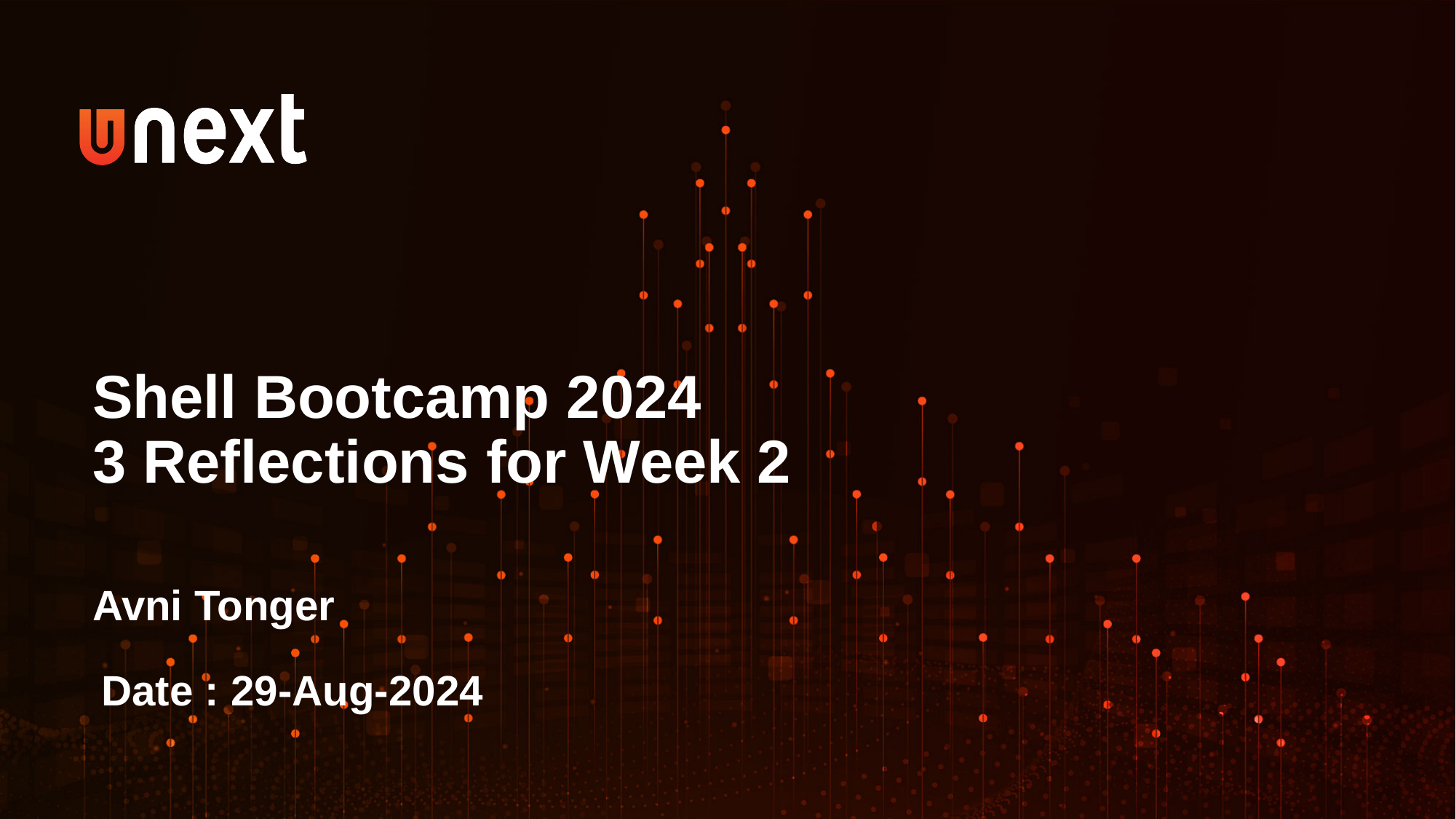

Shell Bootcamp 2024
3 Reflections for Week 2
Avni Tonger
Date : 29-Aug-2024